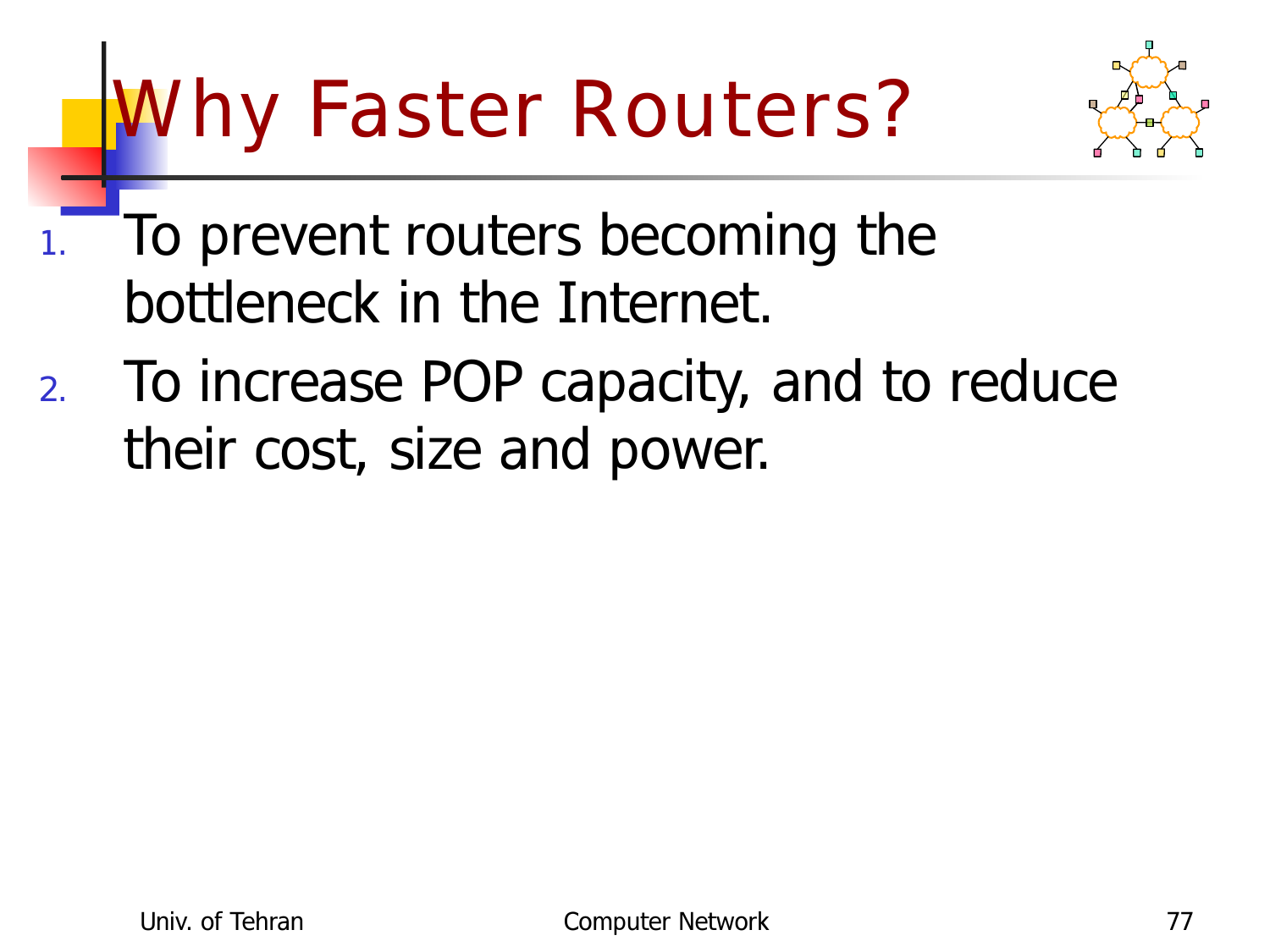

# Why Faster Routers?
To prevent routers becoming the bottleneck in the Internet.
To increase POP capacity, and to reduce their cost, size and power.
Univ. of Tehran
Computer Network
77